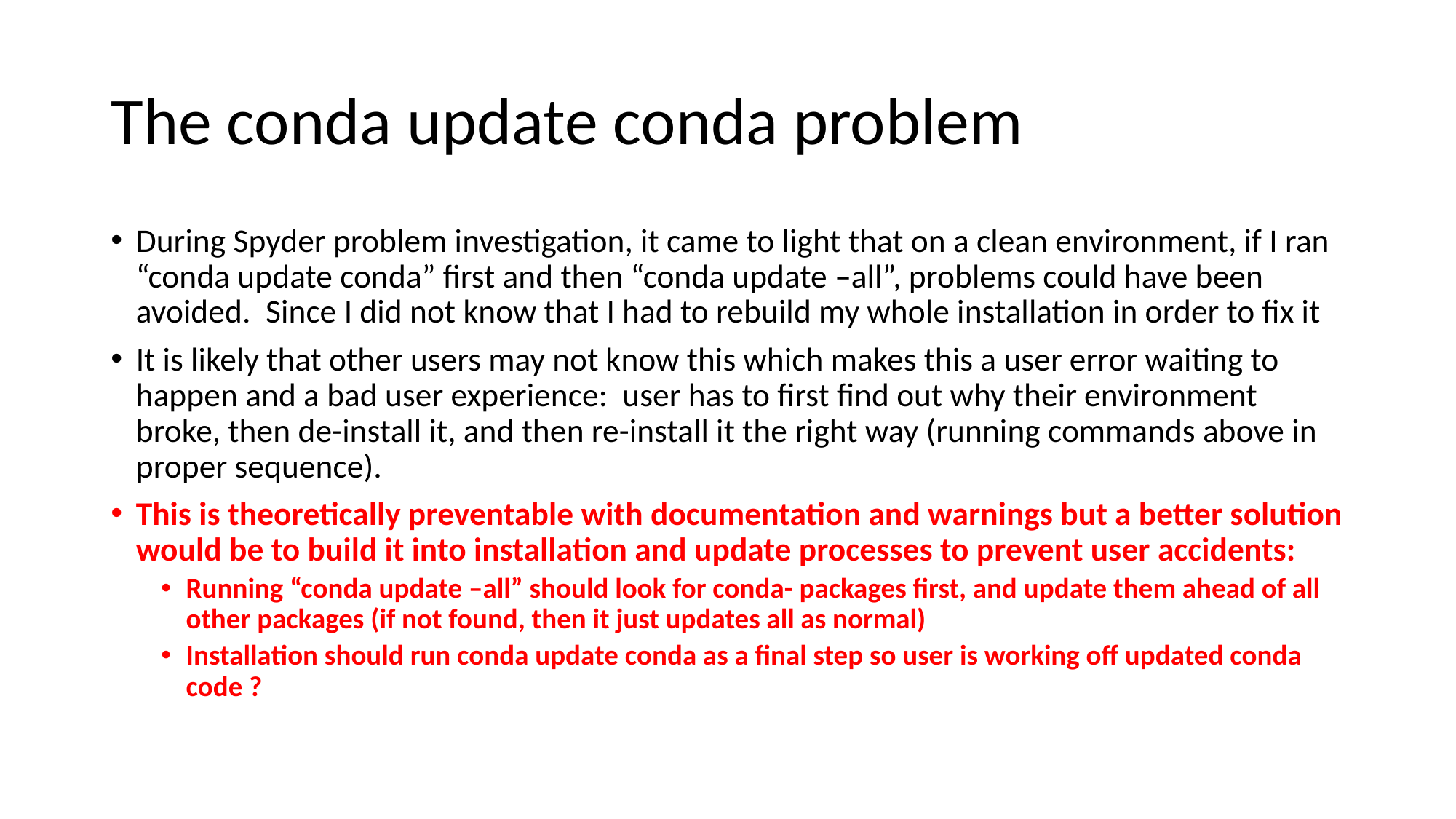

# The conda update conda problem
During Spyder problem investigation, it came to light that on a clean environment, if I ran “conda update conda” first and then “conda update –all”, problems could have been avoided.  Since I did not know that I had to rebuild my whole installation in order to fix it
It is likely that other users may not know this which makes this a user error waiting to happen and a bad user experience:  user has to first find out why their environment broke, then de-install it, and then re-install it the right way (running commands above in proper sequence).
This is theoretically preventable with documentation and warnings but a better solution would be to build it into installation and update processes to prevent user accidents:
Running “conda update –all” should look for conda- packages first, and update them ahead of all other packages (if not found, then it just updates all as normal)
Installation should run conda update conda as a final step so user is working off updated conda code ?